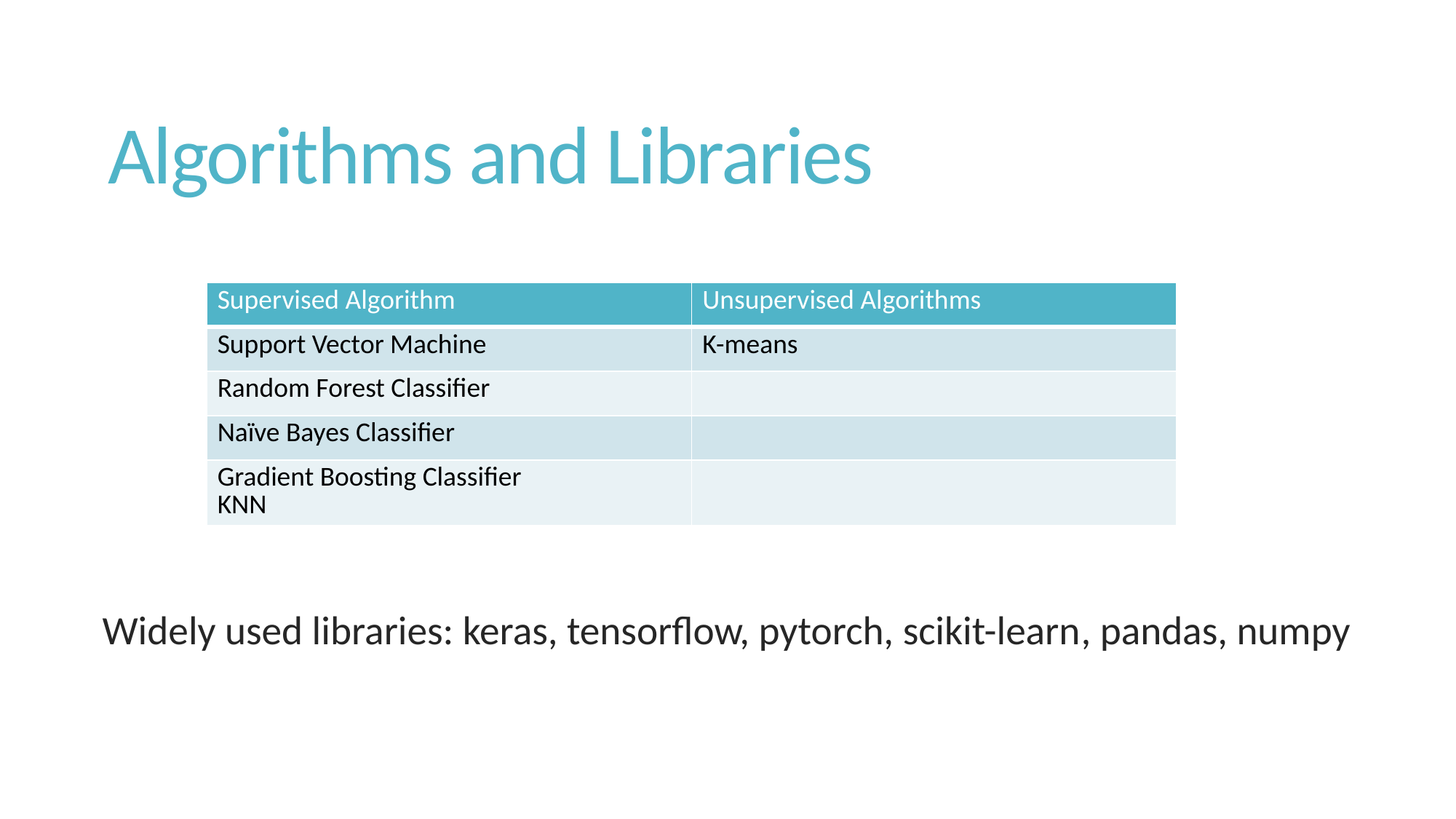

# Algorithms and Libraries

Widely used libraries: keras, tensorflow, pytorch, scikit-learn, pandas, numpy
| Supervised Algorithm | Unsupervised Algorithms |
| --- | --- |
| Support Vector Machine | K-means |
| Random Forest Classifier |  |
| Naïve Bayes Classifier |  |
| Gradient Boosting Classifier KNN |  |